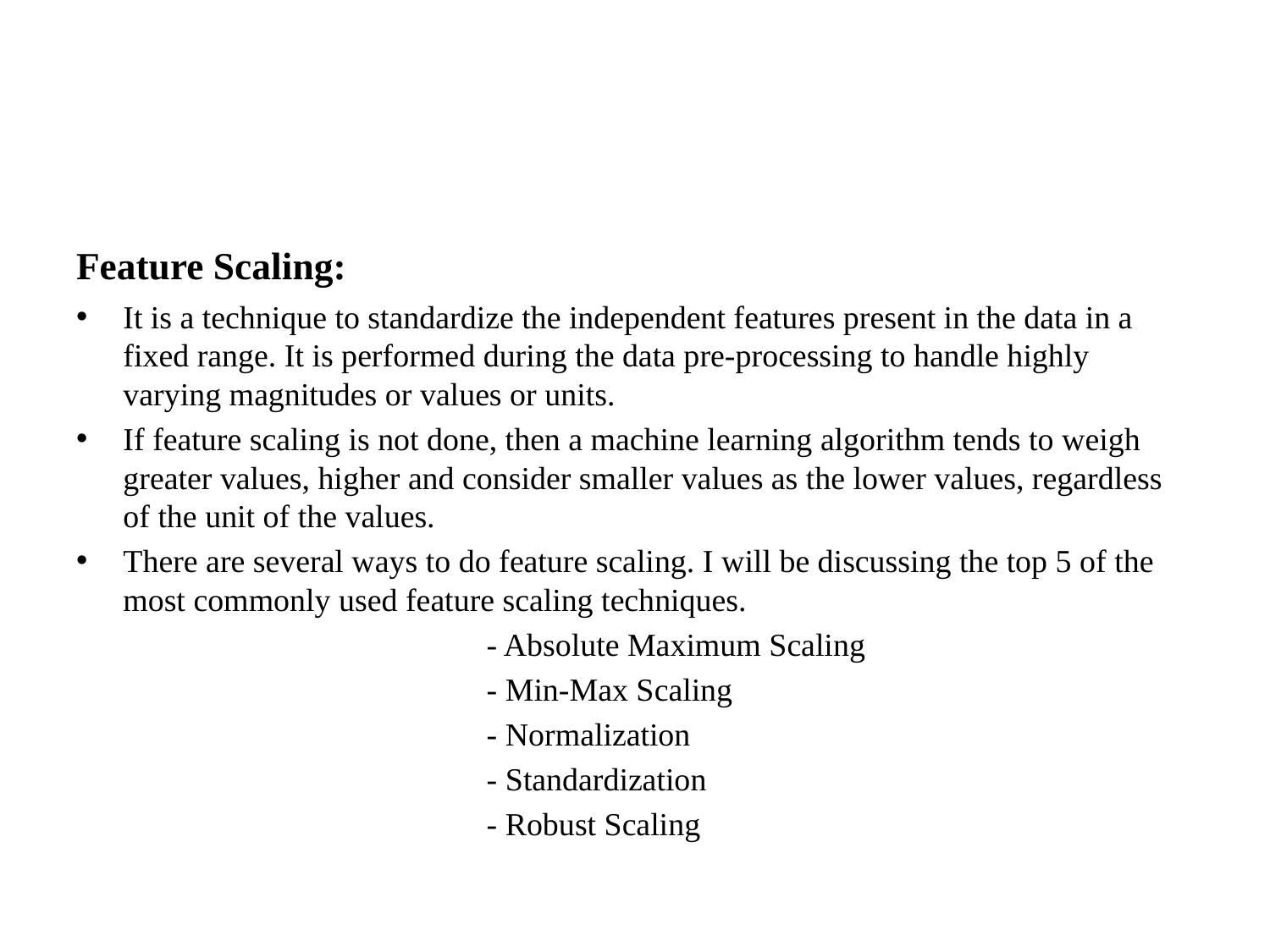

#
Feature Scaling:
It is a technique to standardize the independent features present in the data in a fixed range. It is performed during the data pre-processing to handle highly varying magnitudes or values or units.
If feature scaling is not done, then a machine learning algorithm tends to weigh greater values, higher and consider smaller values as the lower values, regardless of the unit of the values.
There are several ways to do feature scaling. I will be discussing the top 5 of the most commonly used feature scaling techniques.
                                                   - Absolute Maximum Scaling
                                                   - Min-Max Scaling
                                                   - Normalization
                                                   - Standardization
                                                   - Robust Scaling